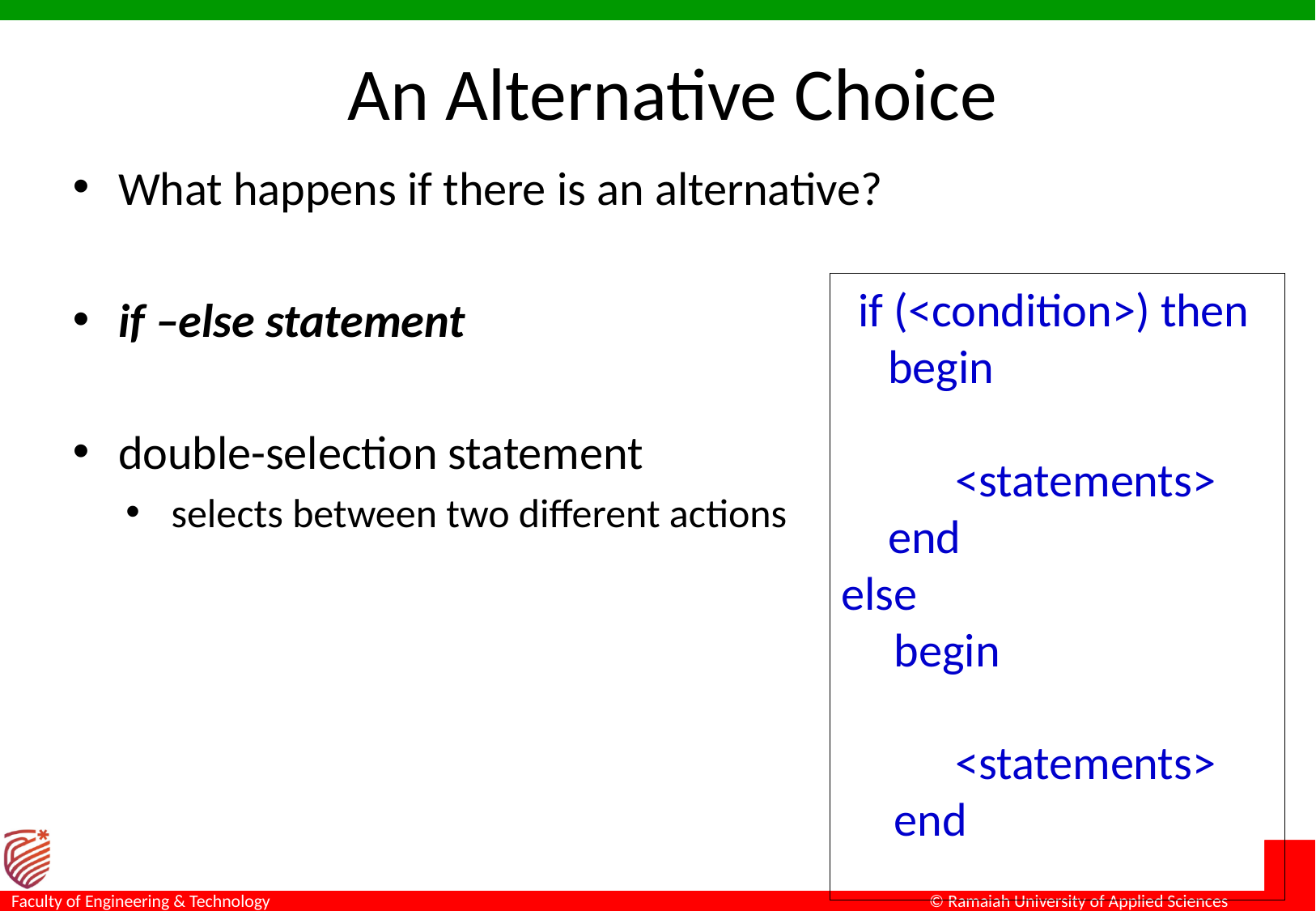

# An Alternative Choice
What happens if there is an alternative?

if –else statement

double-selection statement
selects between two different actions

if (<condition>) then
begin
	<statements>
end
else
begin
	<statements>
end